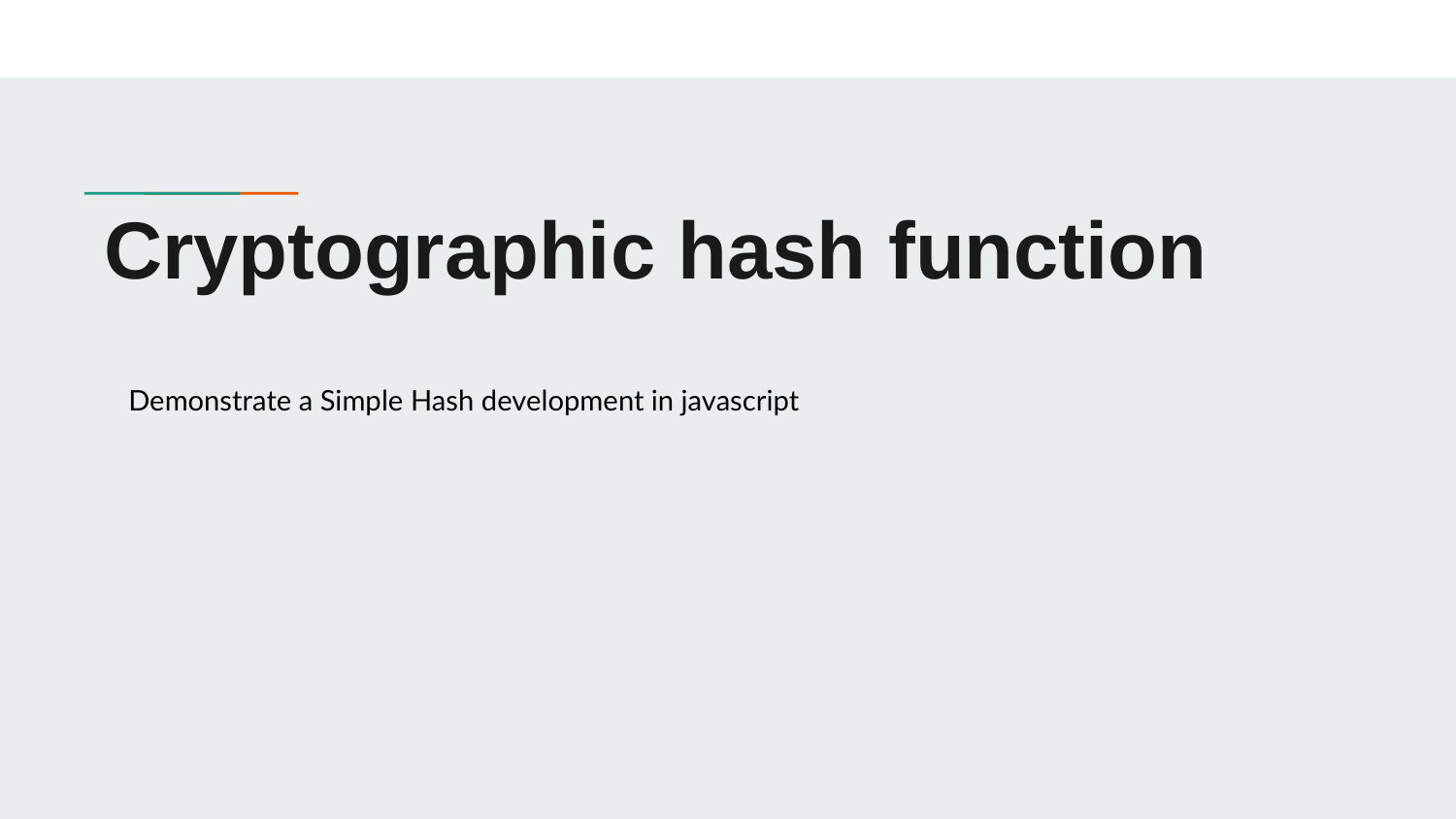

# Cryptographic hash function

Demonstrate a Simple Hash development in javascript